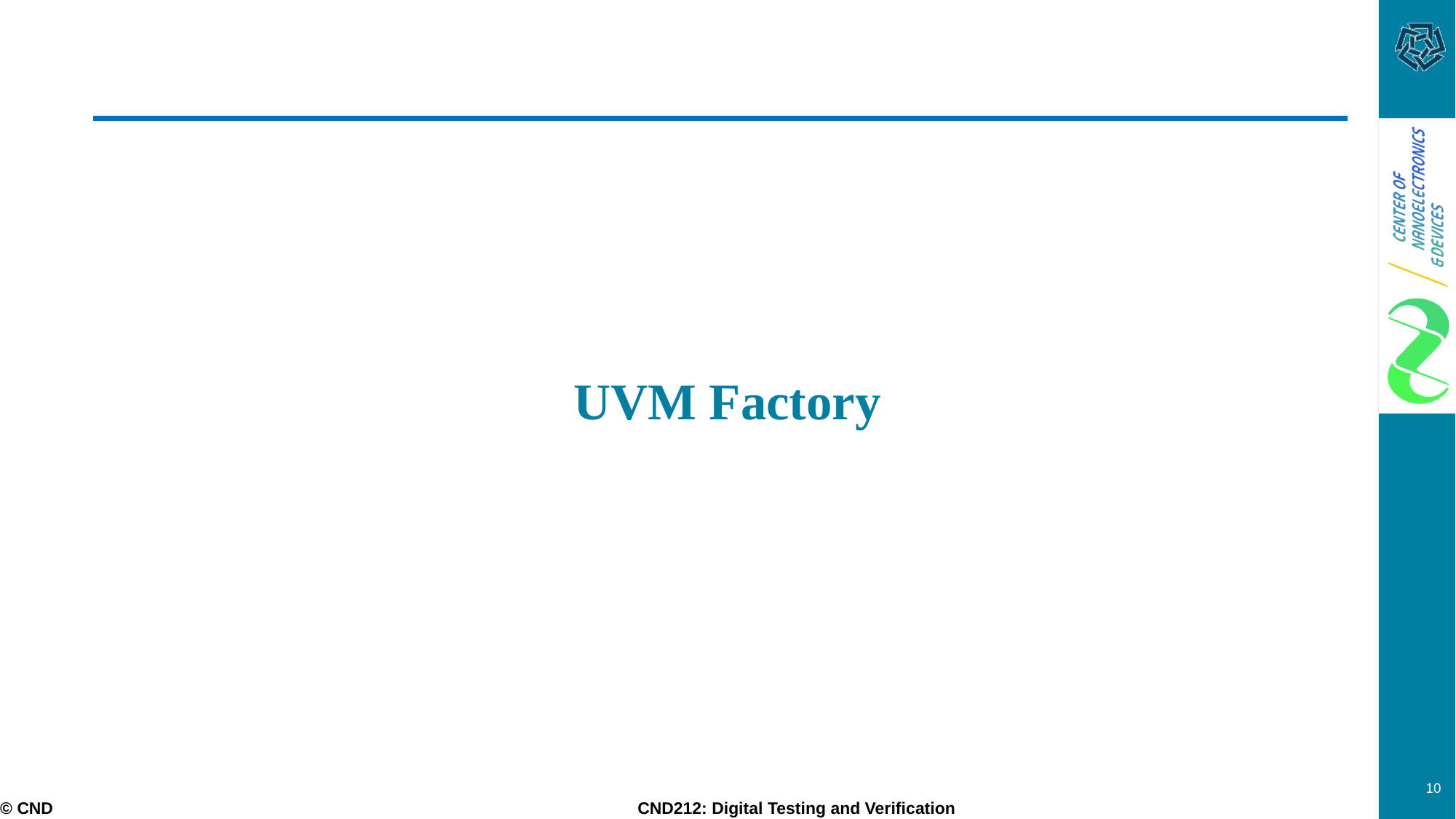

# UVM Factory
10
© CND                                                                                                                            CND212: Digital Testing and Verification